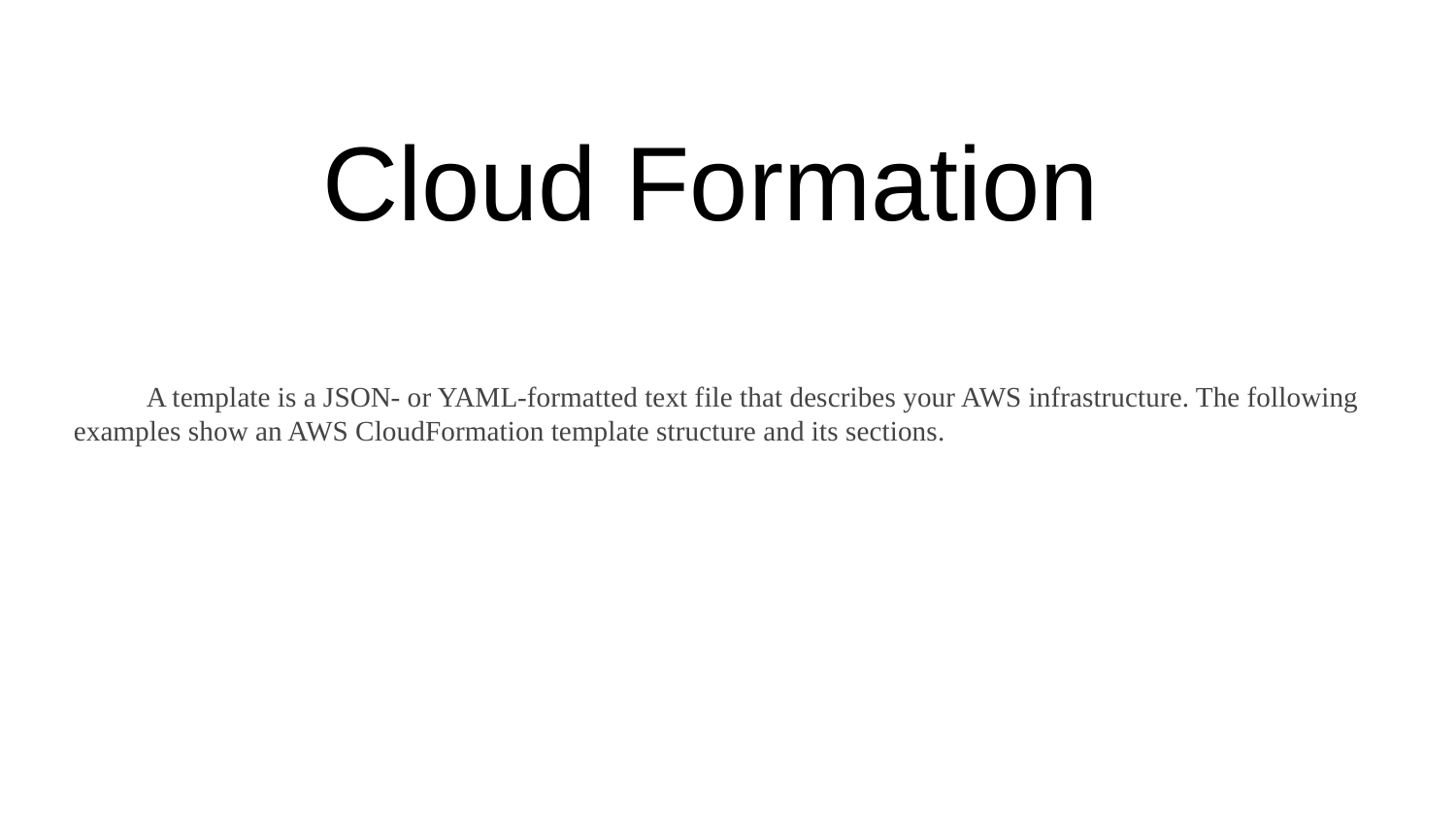

# Cloud Formation
A template is a JSON- or YAML-formatted text file that describes your AWS infrastructure. The following examples show an AWS CloudFormation template structure and its sections.